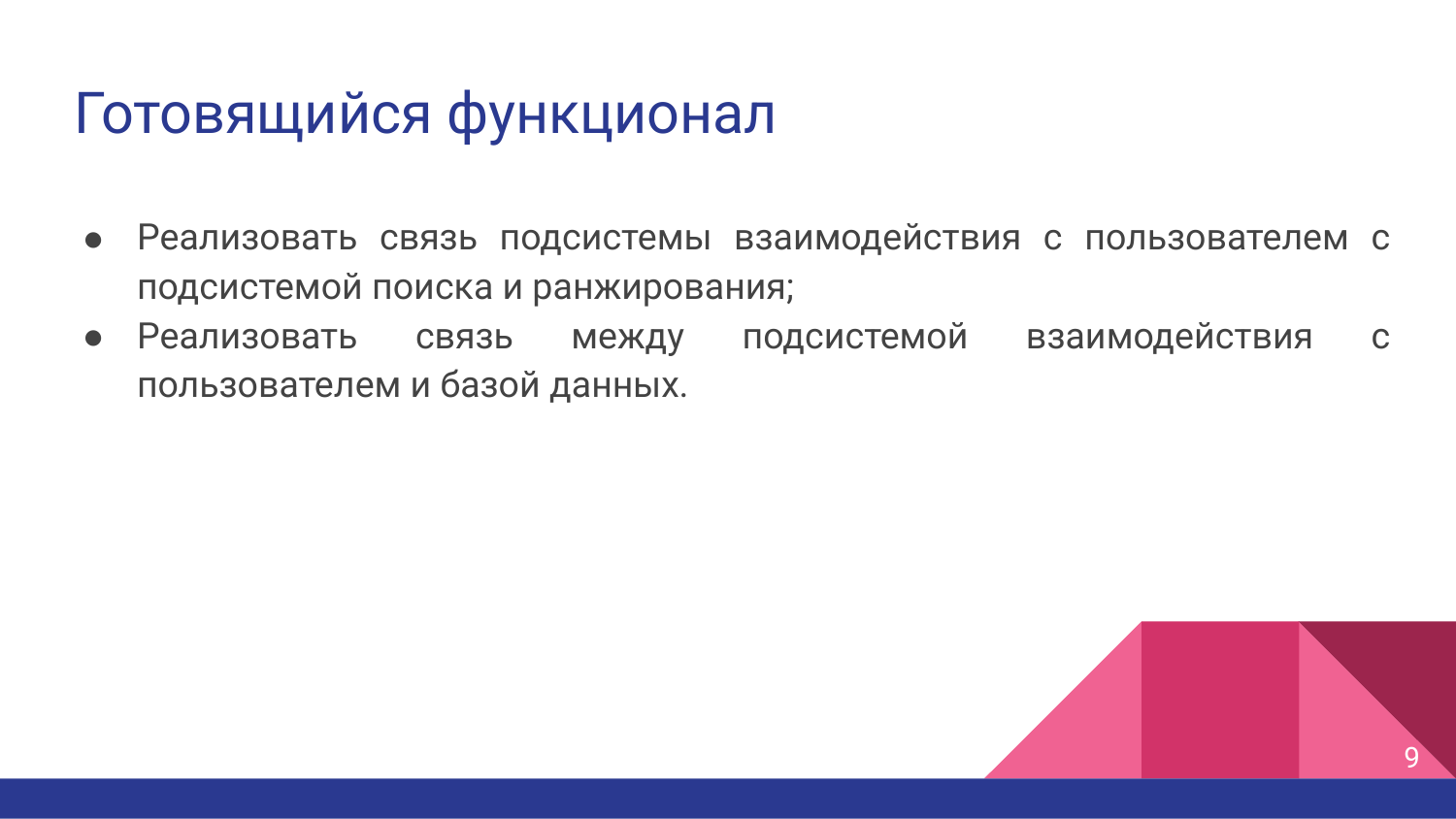

# Готовящийся функционал
Реализовать связь подсистемы взаимодействия с пользователем с подсистемой поиска и ранжирования;
Реализовать связь между подсистемой взаимодействия с пользователем и базой данных.
9